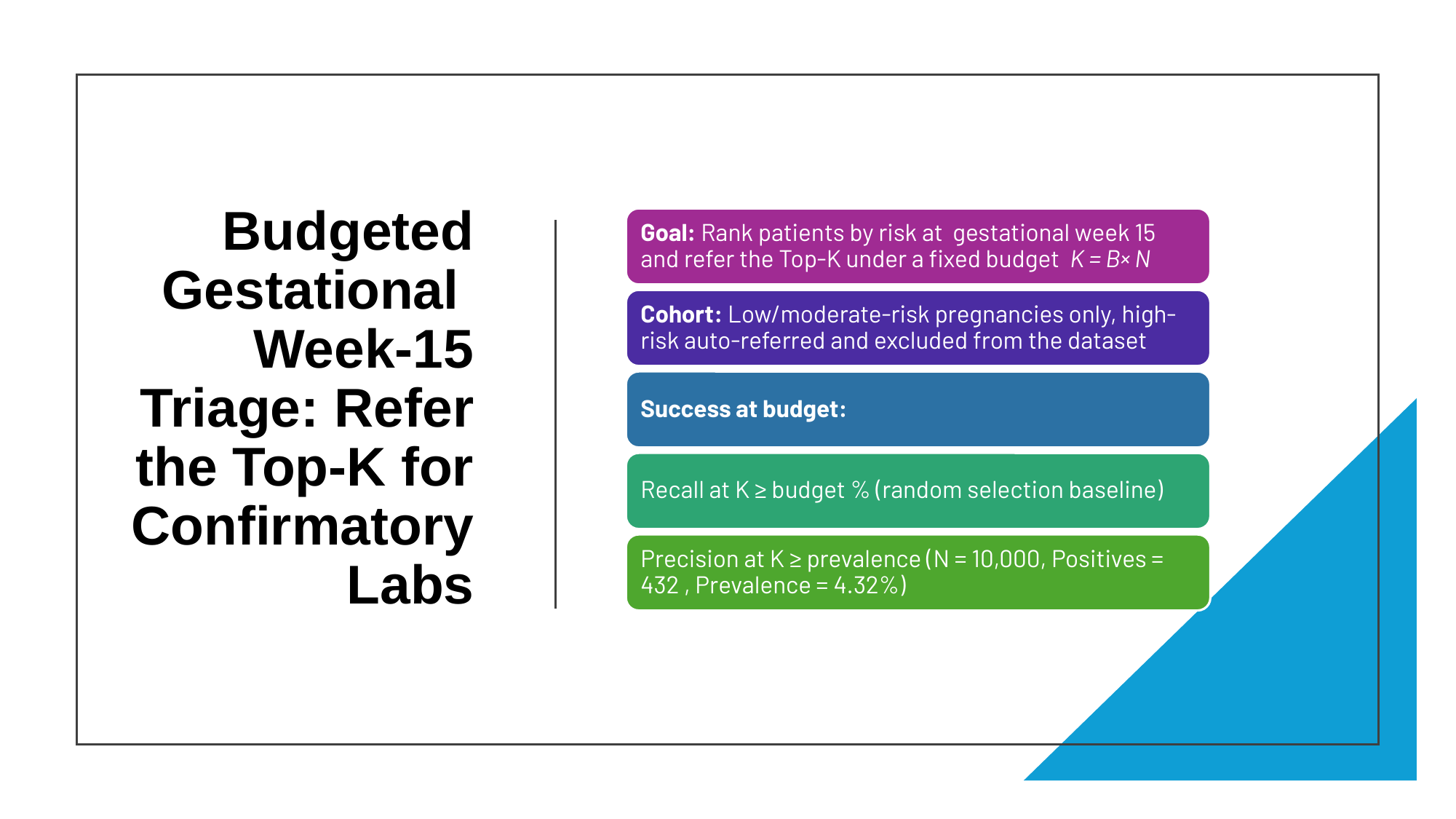

# Budgeted Gestational  Week-15 Triage: Refer the Top-K for Confirmatory Labs
Goal: Rank patients by risk at  gestational week 15 and refer the Top-K under a fixed budget  K = B× N
Cohort: Low/moderate-risk pregnancies only, high-risk auto-referred and excluded from the dataset
Success at budget:
Recall at K ≥ budget % (random selection baseline)
Precision at K ≥ prevalence (N = 10,000, Positives = 432 , Prevalence = 4.32%)